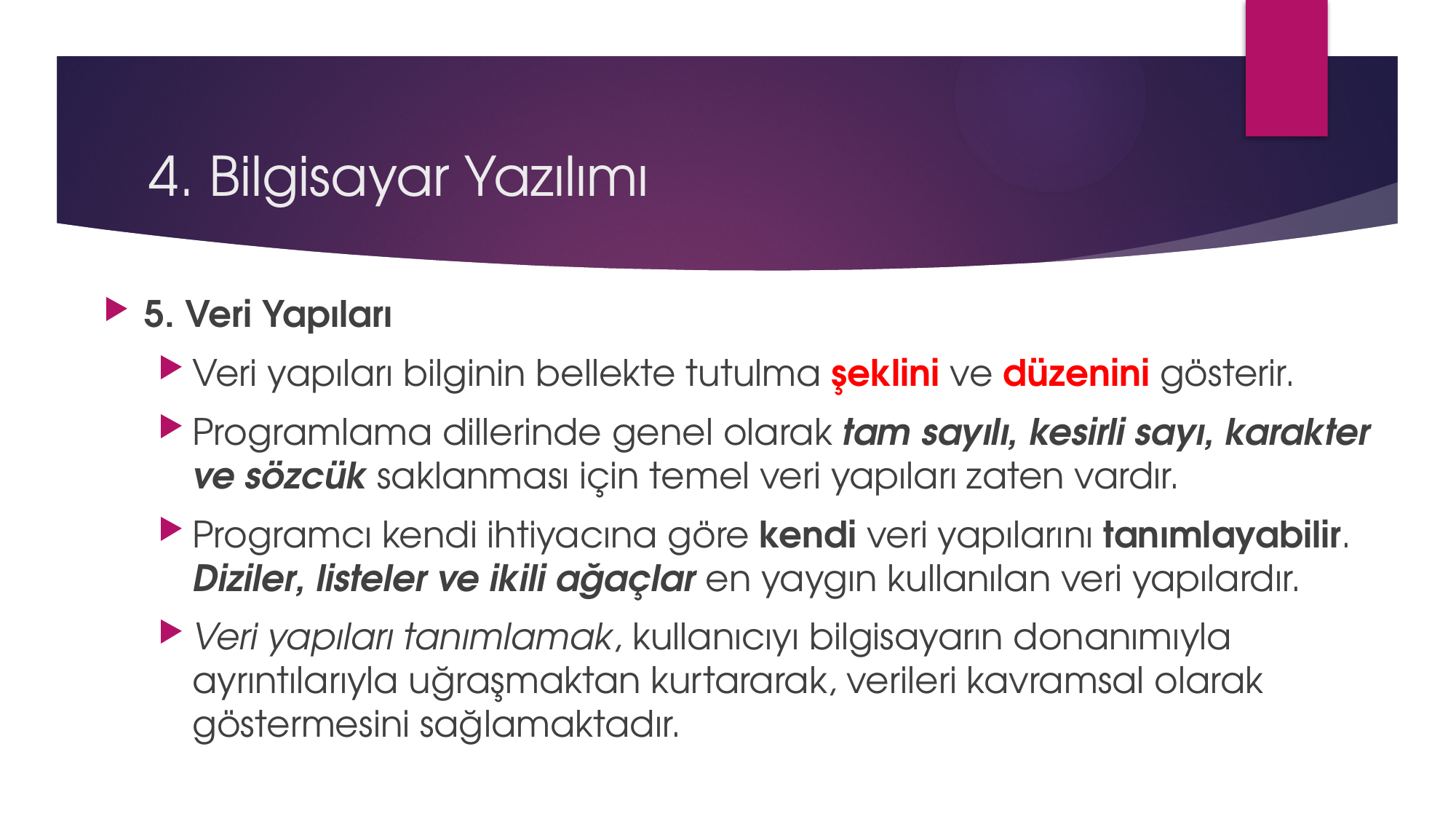

# 4. Bilgisayar Yazılımı
5. Veri Yapıları
Veri yapıları bilginin bellekte tutulma şeklini ve düzenini gösterir.
Programlama dillerinde genel olarak tam sayılı, kesirli sayı, karakter ve sözcük saklanması için temel veri yapıları zaten vardır.
Programcı kendi ihtiyacına göre kendi veri yapılarını tanımlayabilir. Diziler, listeler ve ikili ağaçlar en yaygın kullanılan veri yapılardır.
Veri yapıları tanımlamak, kullanıcıyı bilgisayarın donanımıyla ayrıntılarıyla uğraşmaktan kurtararak, verileri kavramsal olarak göstermesini sağlamaktadır.